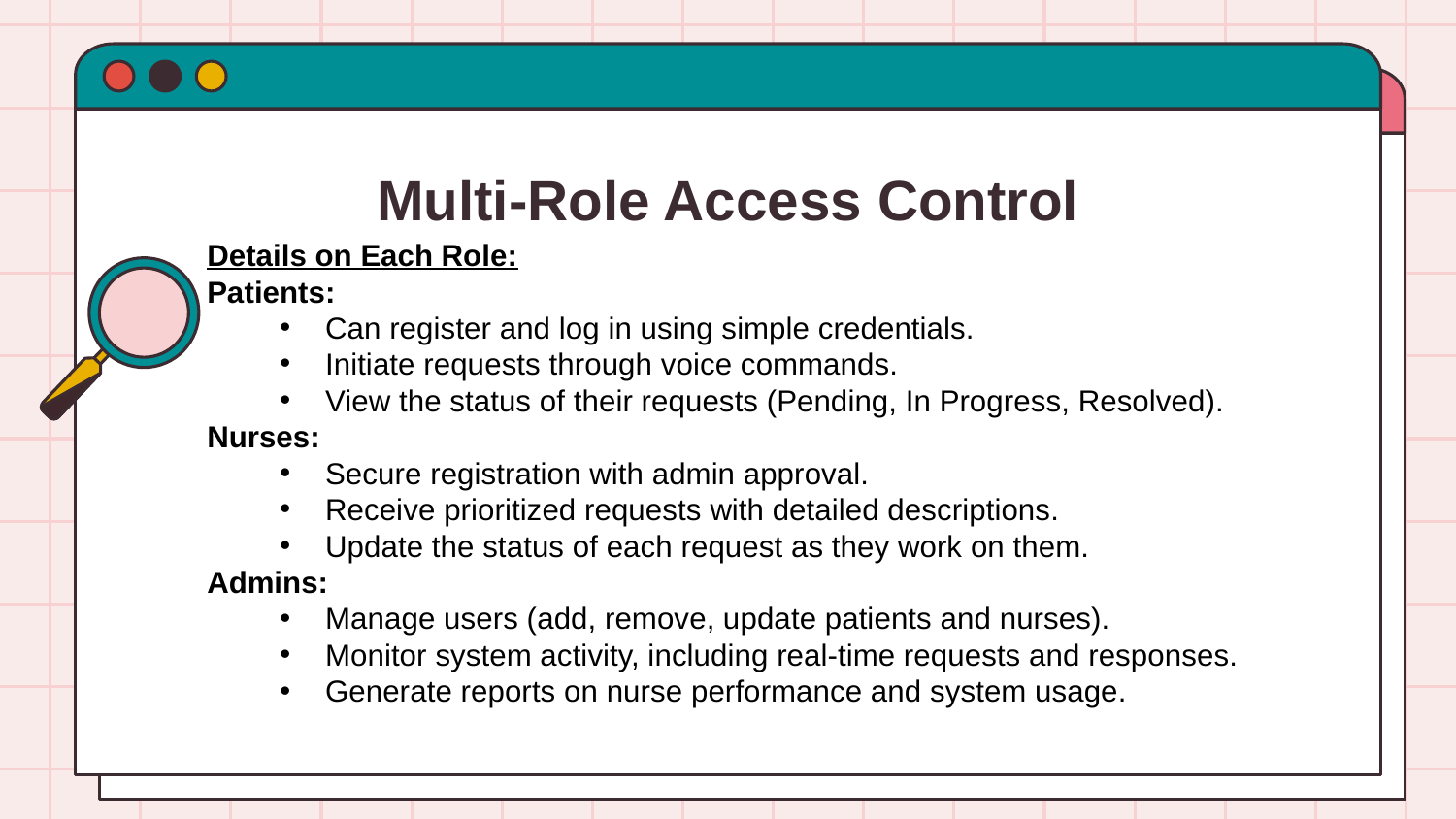

# Multi-Role Access Control
Details on Each Role:
Patients:
Can register and log in using simple credentials.
Initiate requests through voice commands.
View the status of their requests (Pending, In Progress, Resolved).
Nurses:
Secure registration with admin approval.
Receive prioritized requests with detailed descriptions.
Update the status of each request as they work on them.
Admins:
Manage users (add, remove, update patients and nurses).
Monitor system activity, including real-time requests and responses.
Generate reports on nurse performance and system usage.